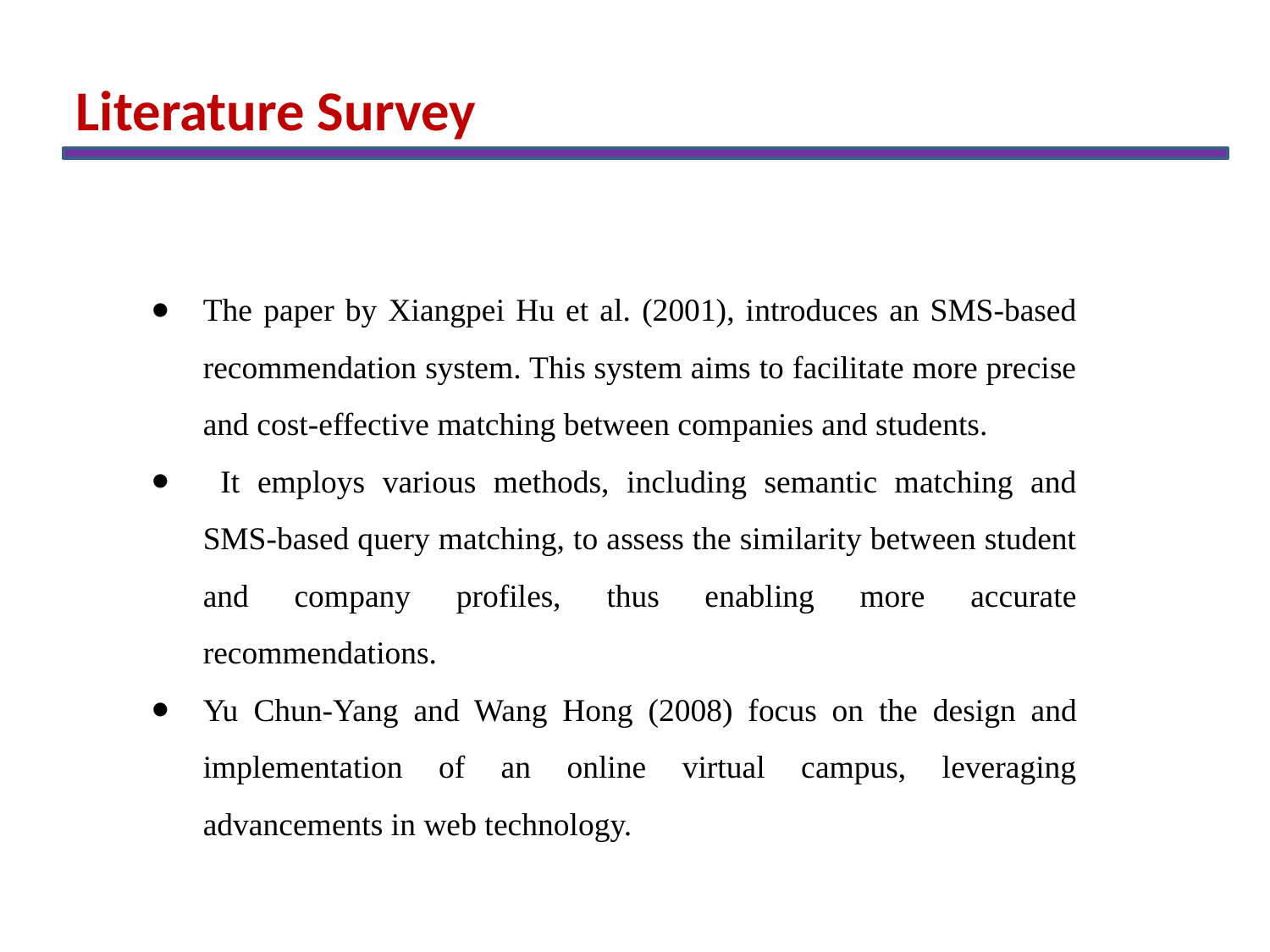

Literature Survey

The paper by Xiangpei Hu et al. (2001), introduces an SMS-based recommendation system. This system aims to facilitate more precise and cost-effective matching between companies and students.
 It employs various methods, including semantic matching and SMS-based query matching, to assess the similarity between student and company profiles, thus enabling more accurate recommendations.
Yu Chun-Yang and Wang Hong (2008) focus on the design and implementation of an online virtual campus, leveraging advancements in web technology.